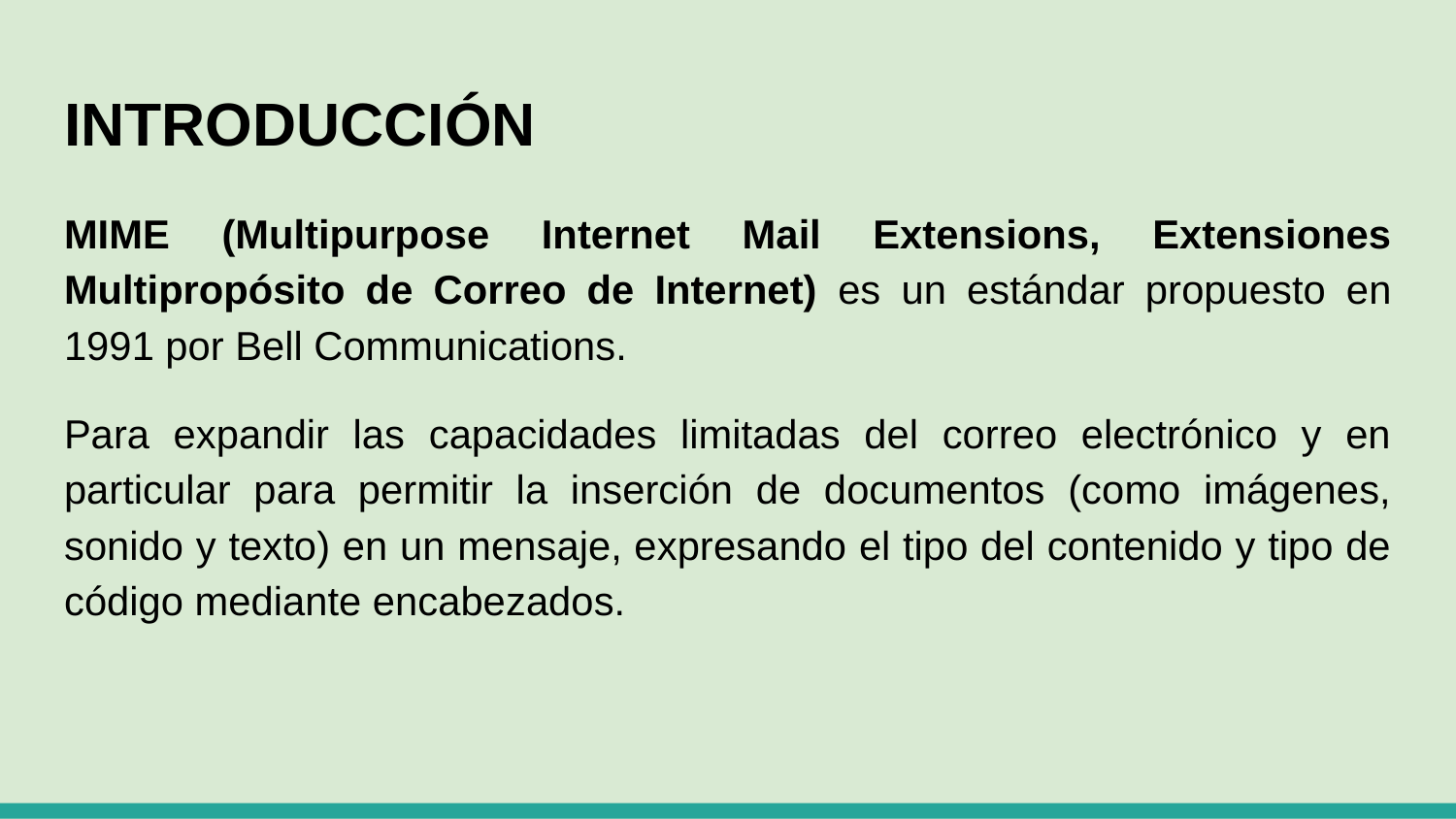

# INTRODUCCIÓN
MIME (Multipurpose Internet Mail Extensions, Extensiones Multipropósito de Correo de Internet) es un estándar propuesto en 1991 por Bell Communications.
Para expandir las capacidades limitadas del correo electrónico y en particular para permitir la inserción de documentos (como imágenes, sonido y texto) en un mensaje, expresando el tipo del contenido y tipo de código mediante encabezados.